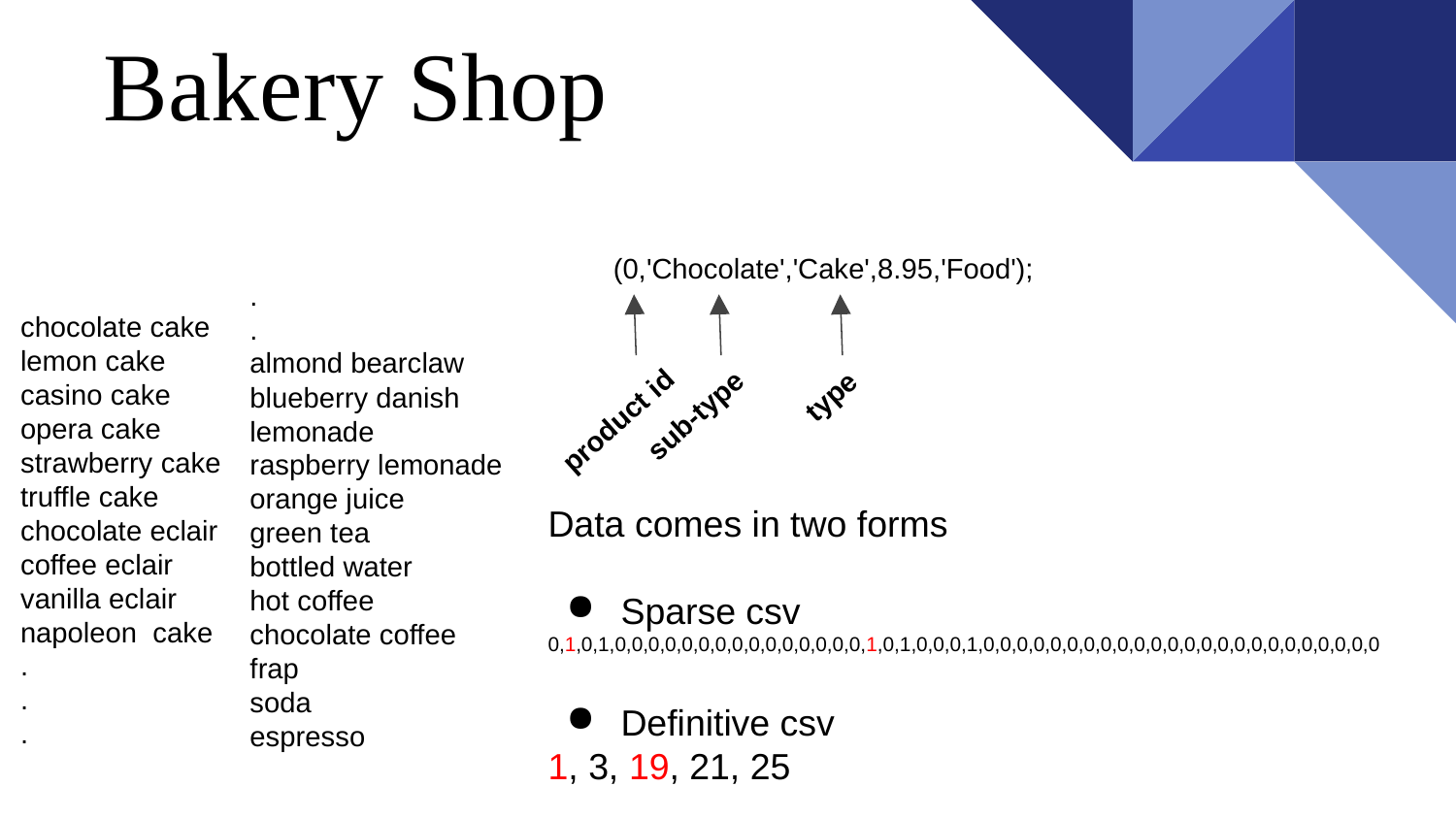

# Bakery Shop
(0,'Chocolate','Cake',8.95,'Food');
.
.
almond bearclaw
blueberry danish
lemonade
raspberry lemonade
orange juice
green tea
bottled water
hot coffee
chocolate coffee
frap
soda
espresso

chocolate cake
lemon cake
casino cake
opera cake
strawberry cake
truffle cake
chocolate eclair
coffee eclair
vanilla eclair
napoleon  cake
.
.
.

type
sub-type
product id
Data comes in two forms

Sparse csv
0,1,0,1,0,0,0,0,0,0,0,0,0,0,0,0,0,0,0,1,0,1,0,0,0,1,0,0,0,0,0,0,0,0,0,0,0,0,0,0,0,0,0,0,0,0,0,0,0,0

Definitive csv
1, 3, 19, 21, 25